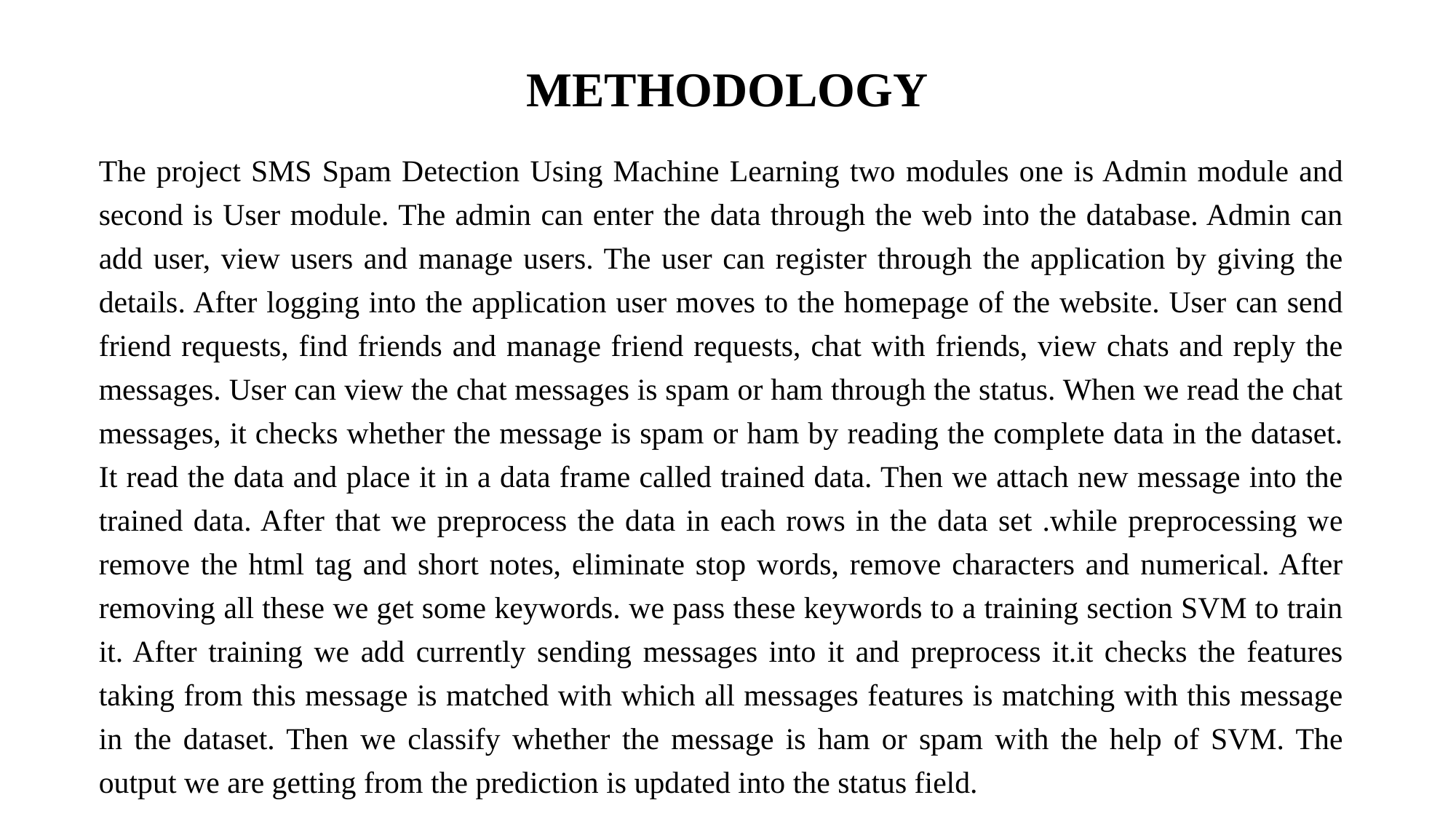

# METHODOLOGY
The project SMS Spam Detection Using Machine Learning two modules one is Admin module and second is User module. The admin can enter the data through the web into the database. Admin can add user, view users and manage users. The user can register through the application by giving the details. After logging into the application user moves to the homepage of the website. User can send friend requests, find friends and manage friend requests, chat with friends, view chats and reply the messages. User can view the chat messages is spam or ham through the status. When we read the chat messages, it checks whether the message is spam or ham by reading the complete data in the dataset. It read the data and place it in a data frame called trained data. Then we attach new message into the trained data. After that we preprocess the data in each rows in the data set .while preprocessing we remove the html tag and short notes, eliminate stop words, remove characters and numerical. After removing all these we get some keywords. we pass these keywords to a training section SVM to train it. After training we add currently sending messages into it and preprocess it.it checks the features taking from this message is matched with which all messages features is matching with this message in the dataset. Then we classify whether the message is ham or spam with the help of SVM. The output we are getting from the prediction is updated into the status field.